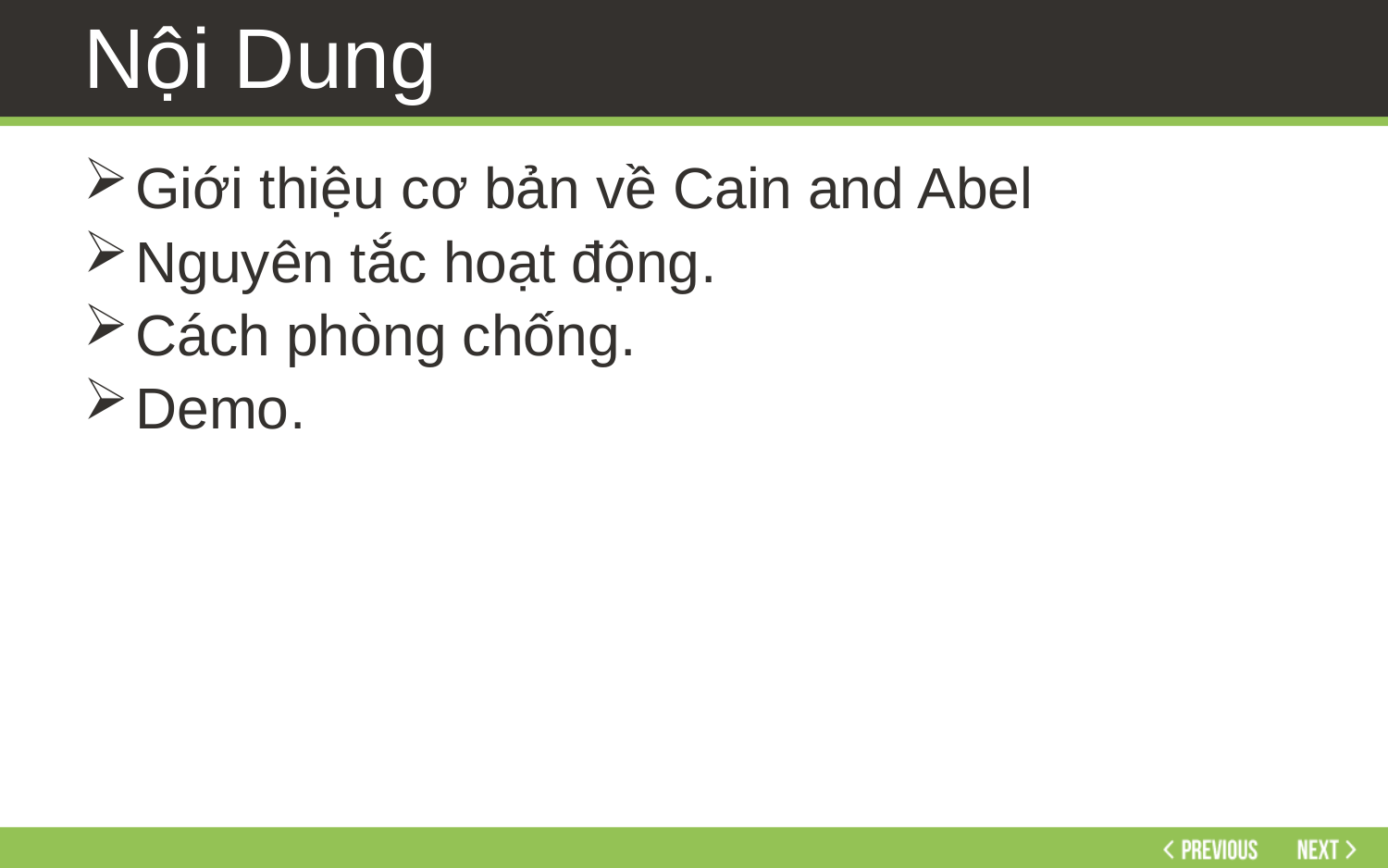

# Nội Dung
Giới thiệu cơ bản về Cain and Abel
Nguyên tắc hoạt động.
Cách phòng chống.
Demo.